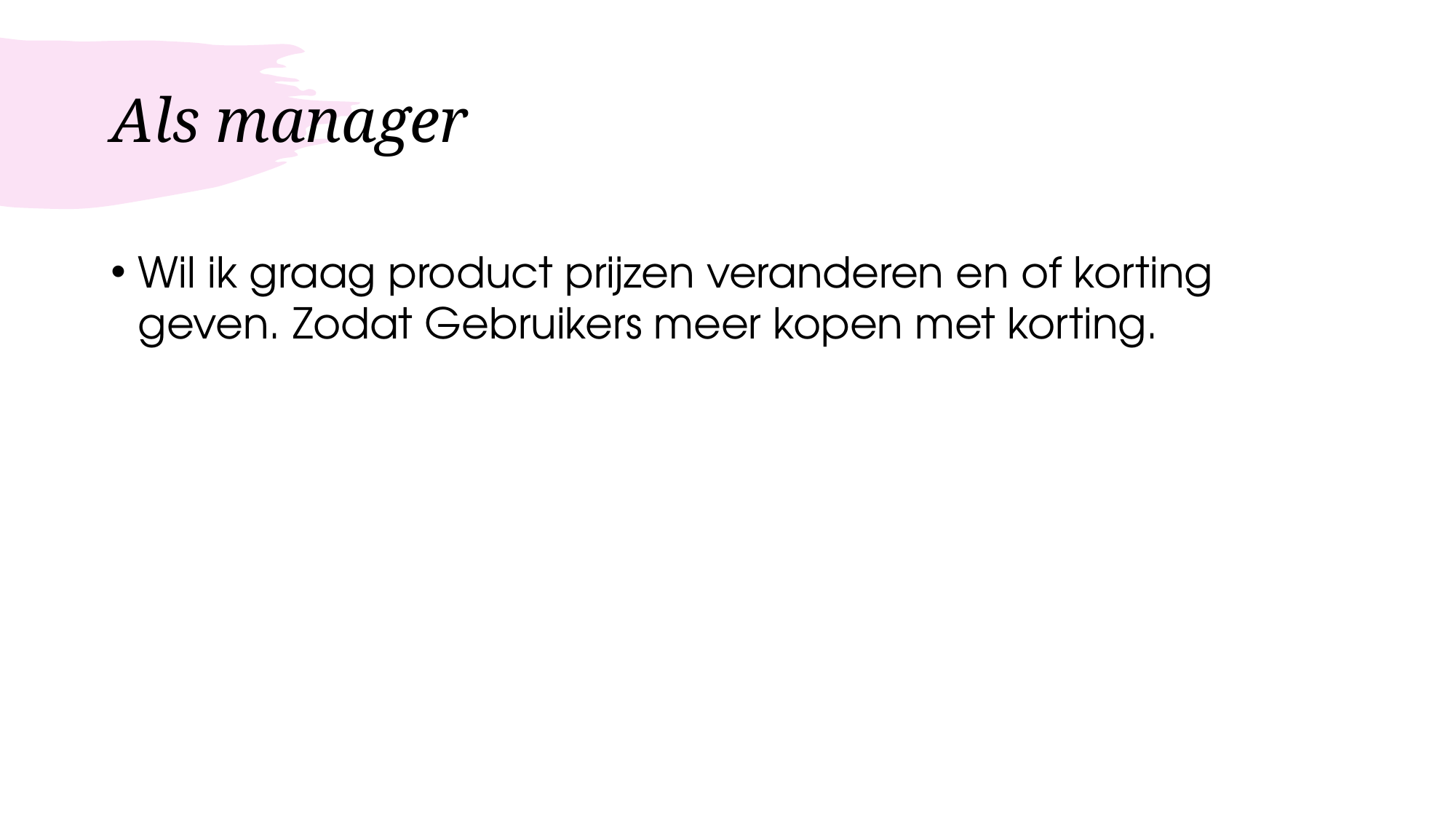

# Als manager
Wil ik graag product prijzen veranderen en of korting geven. Zodat Gebruikers meer kopen met korting.